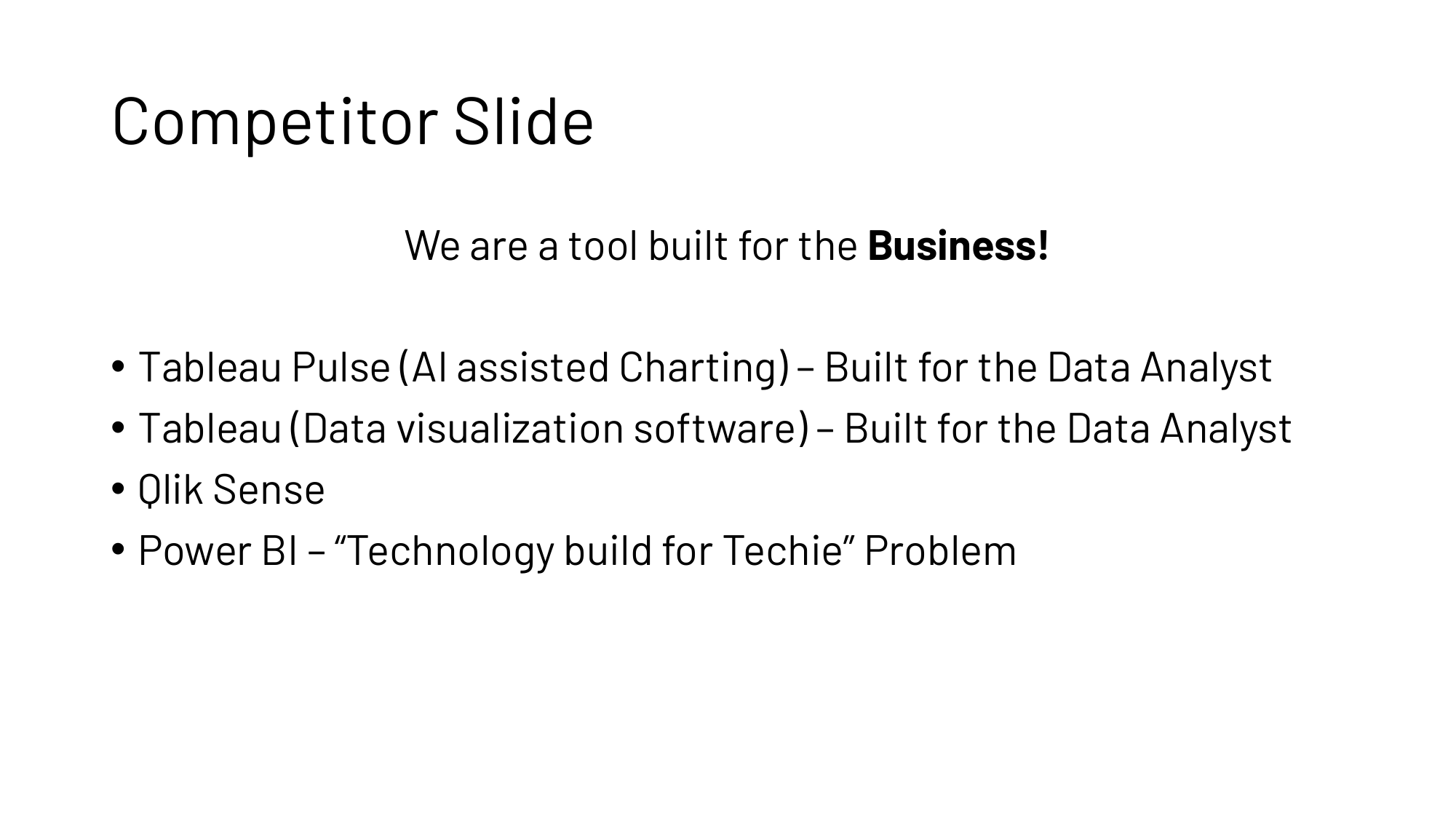

# Competitor Slide
We are a tool built for the Business!

Tableau Pulse (AI assisted Charting) – Built for the Data Analyst
Tableau (Data visualization software) – Built for the Data Analyst
Qlik Sense
Power BI – “Technology build for Techie” Problem